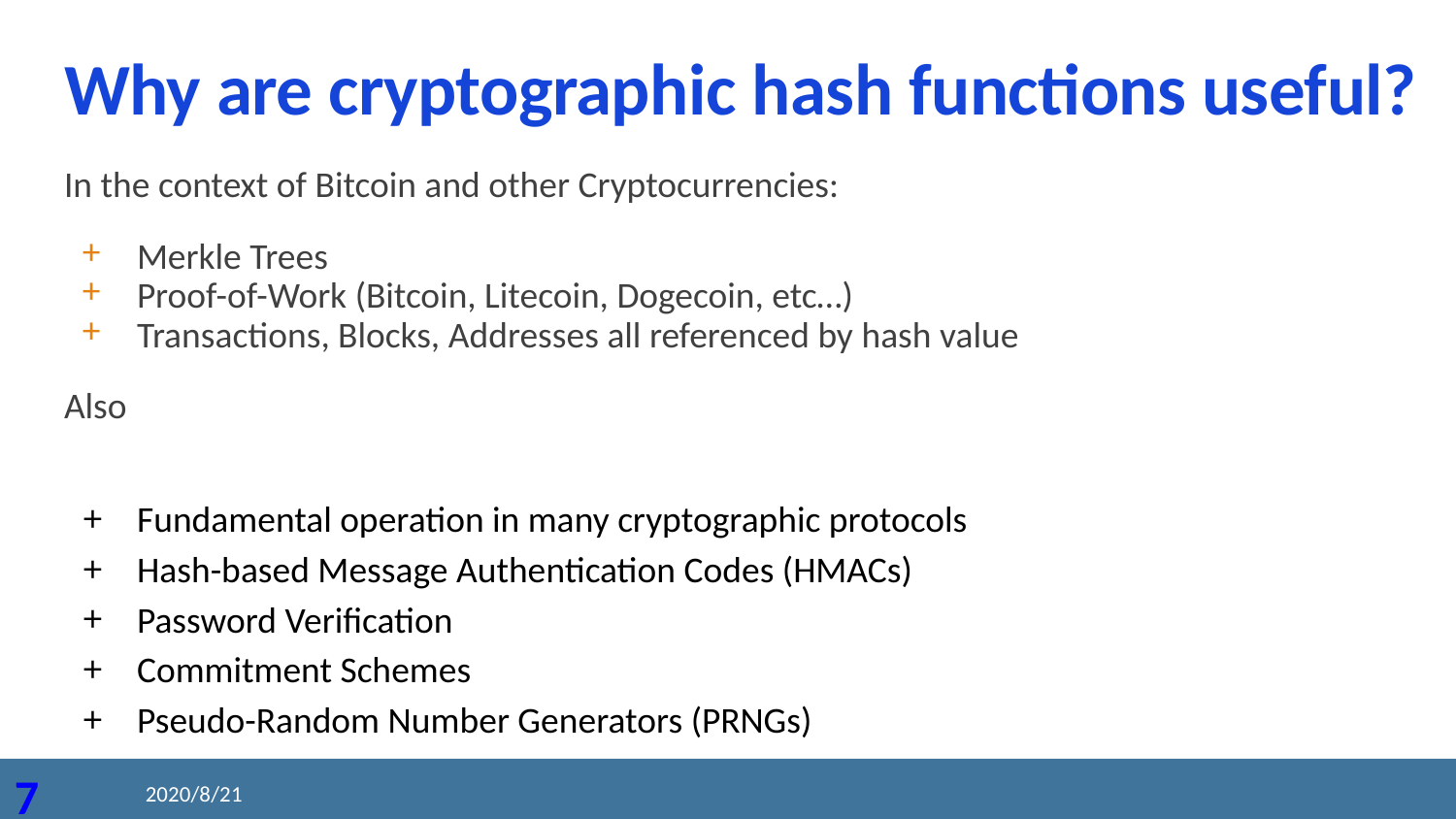

# Why are cryptographic hash functions useful?
In the context of Bitcoin and other Cryptocurrencies:
Merkle Trees
Proof-of-Work (Bitcoin, Litecoin, Dogecoin, etc…)
Transactions, Blocks, Addresses all referenced by hash value
Also
Fundamental operation in many cryptographic protocols
Hash-based Message Authentication Codes (HMACs)
Password Verification
Commitment Schemes
Pseudo-Random Number Generators (PRNGs)

2020/8/21